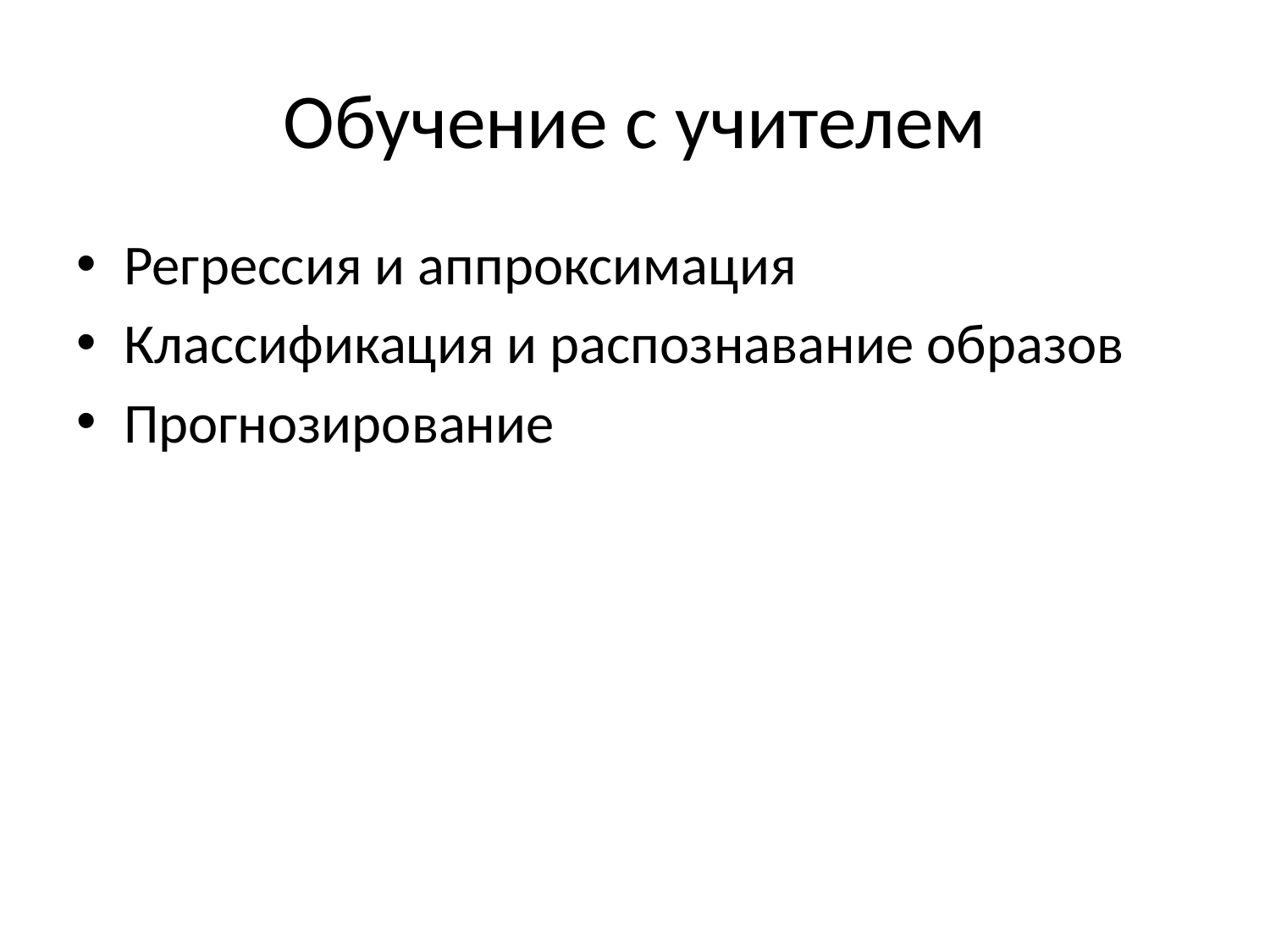

# Обучение с учителем
Регрессия и аппроксимация
Классификация и распознавание образов
Прогнозирование